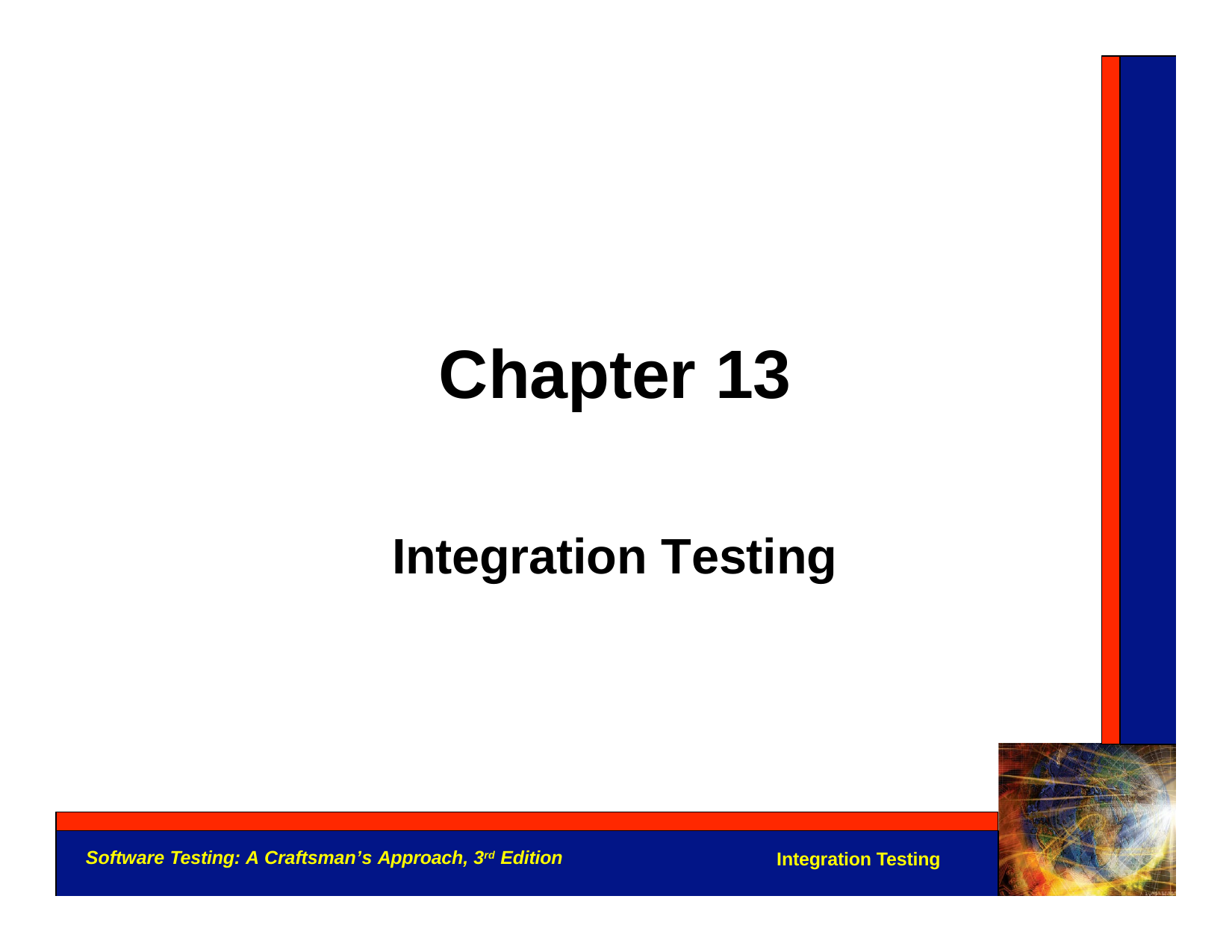

Chapter 13
Integration Testing
Software Testing: A Craftsman’s Approach, 3rd  Edition
Integration Testing